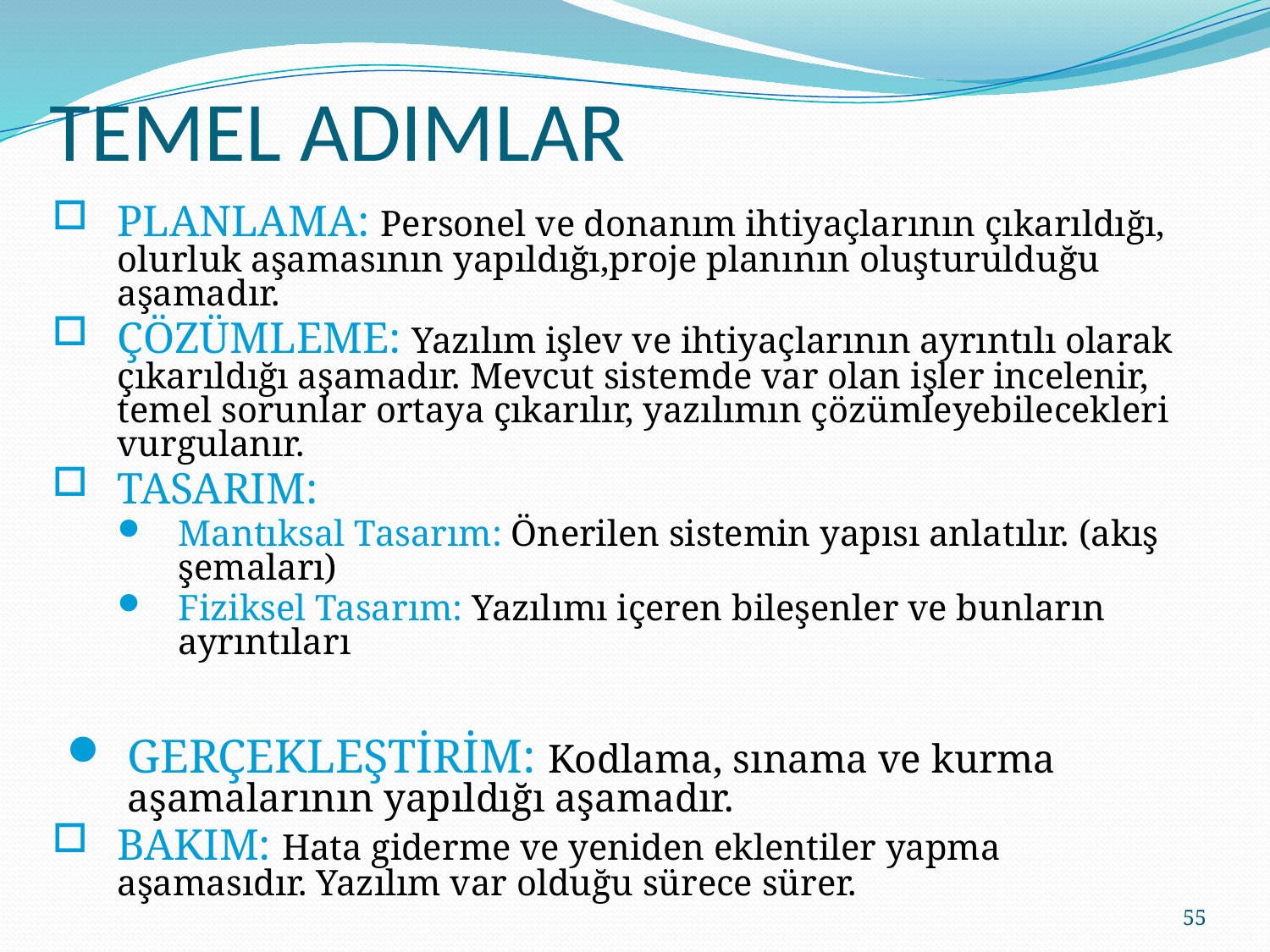

# TEMEL ADIMLAR
PLANLAMA: Personel ve donanım ihtiyaçlarının çıkarıldığı, olurluk aşamasının yapıldığı,proje planının oluşturulduğu aşamadır.
ÇÖZÜMLEME: Yazılım işlev ve ihtiyaçlarının ayrıntılı olarak çıkarıldığı aşamadır. Mevcut sistemde var olan işler incelenir, temel sorunlar ortaya çıkarılır, yazılımın çözümleyebilecekleri vurgulanır.
TASARIM:
Mantıksal Tasarım: Önerilen sistemin yapısı anlatılır. (akış şemaları)
Fiziksel Tasarım: Yazılımı içeren bileşenler ve bunların ayrıntıları

GERÇEKLEŞTİRİM: Kodlama, sınama ve kurma aşamalarının yapıldığı aşamadır.
BAKIM: Hata giderme ve yeniden eklentiler yapma aşamasıdır. Yazılım var olduğu sürece sürer.

55